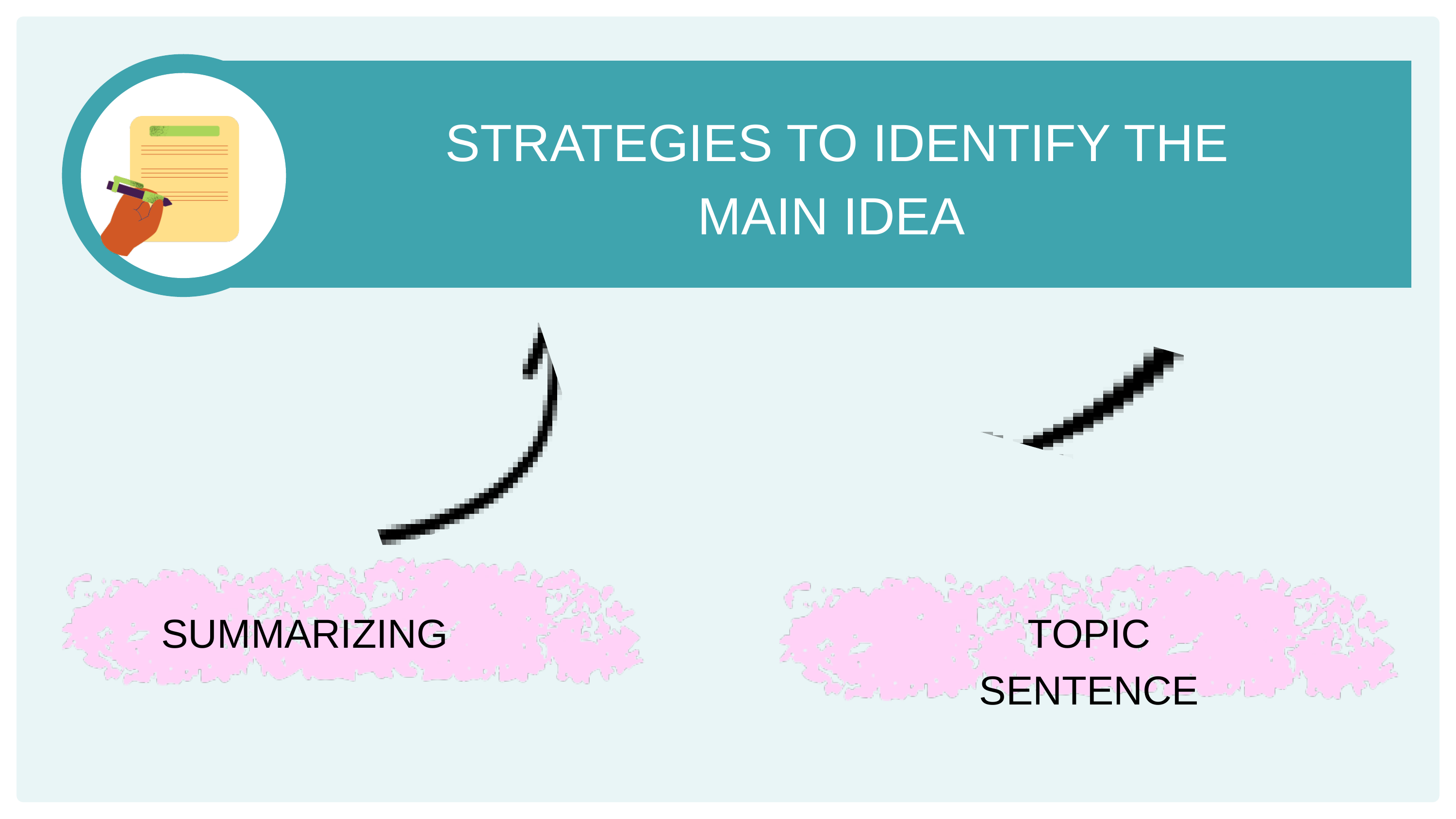

STRATEGIES TO IDENTIFY THE MAIN IDEA

SUMMARIZING
TOPIC SENTENCE